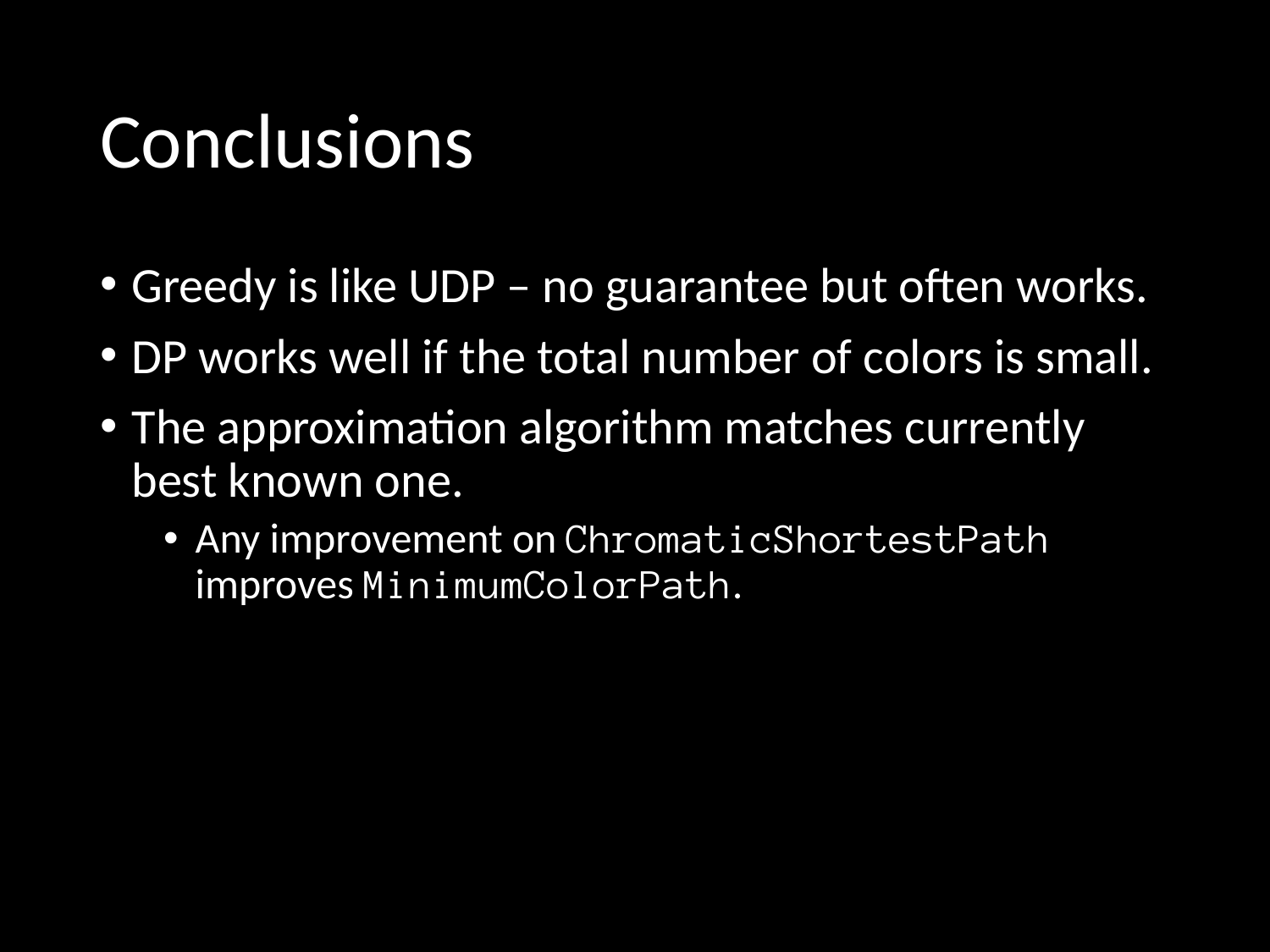

# Conclusions
Greedy is like UDP – no guarantee but often works.
DP works well if the total number of colors is small.
The approximation algorithm matches currently best known one.
Any improvement on ChromaticShortestPath improves MinimumColorPath.